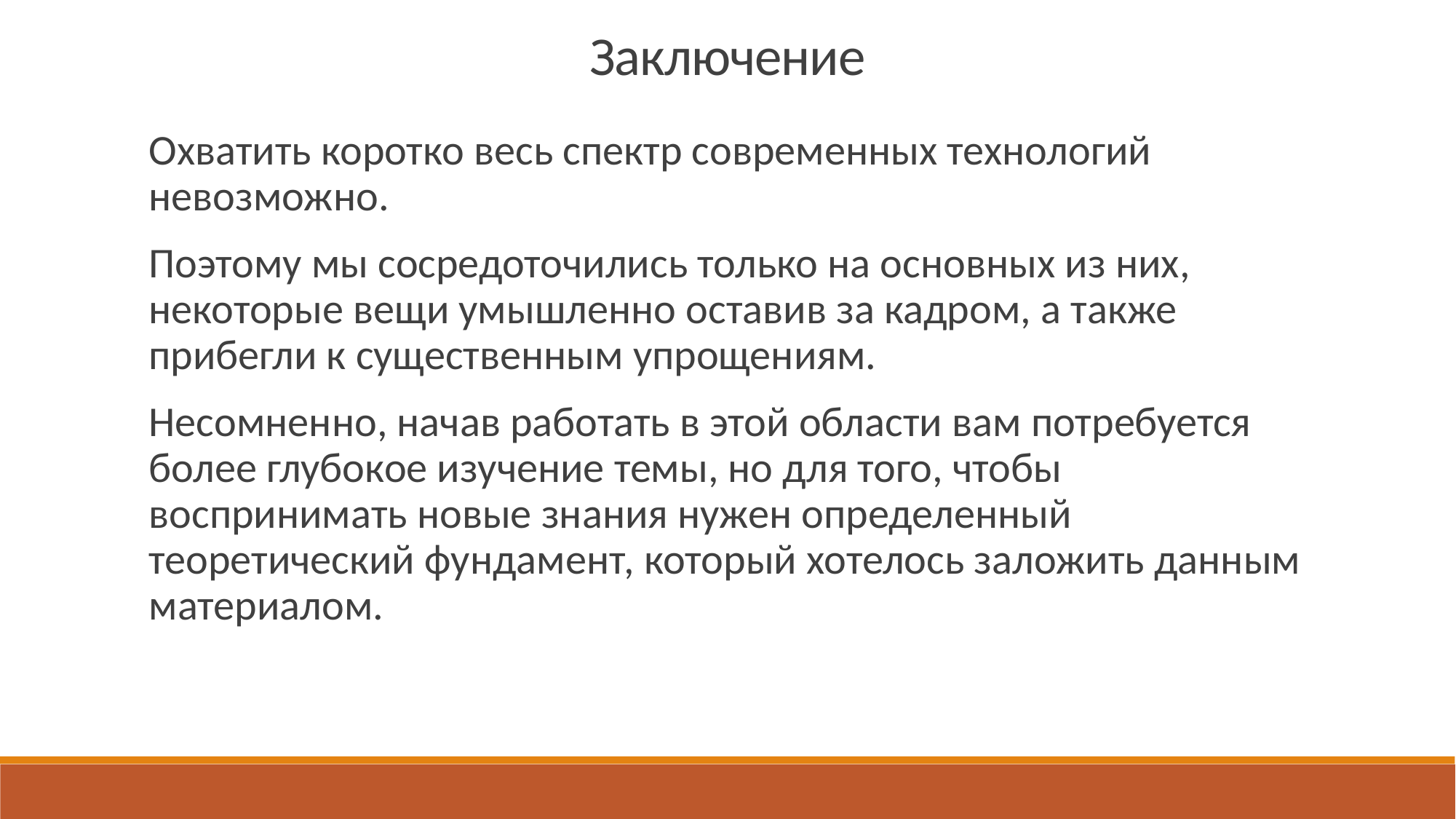

Заключение
Охватить коротко весь спектр современных технологий невозможно.
Поэтому мы сосредоточились только на основных из них, некоторые вещи умышленно оставив за кадром, а также прибегли к существенным упрощениям.
Несомненно, начав работать в этой области вам потребуется более глубокое изучение темы, но для того, чтобы воспринимать новые знания нужен определенный теоретический фундамент, который хотелось заложить данным материалом.